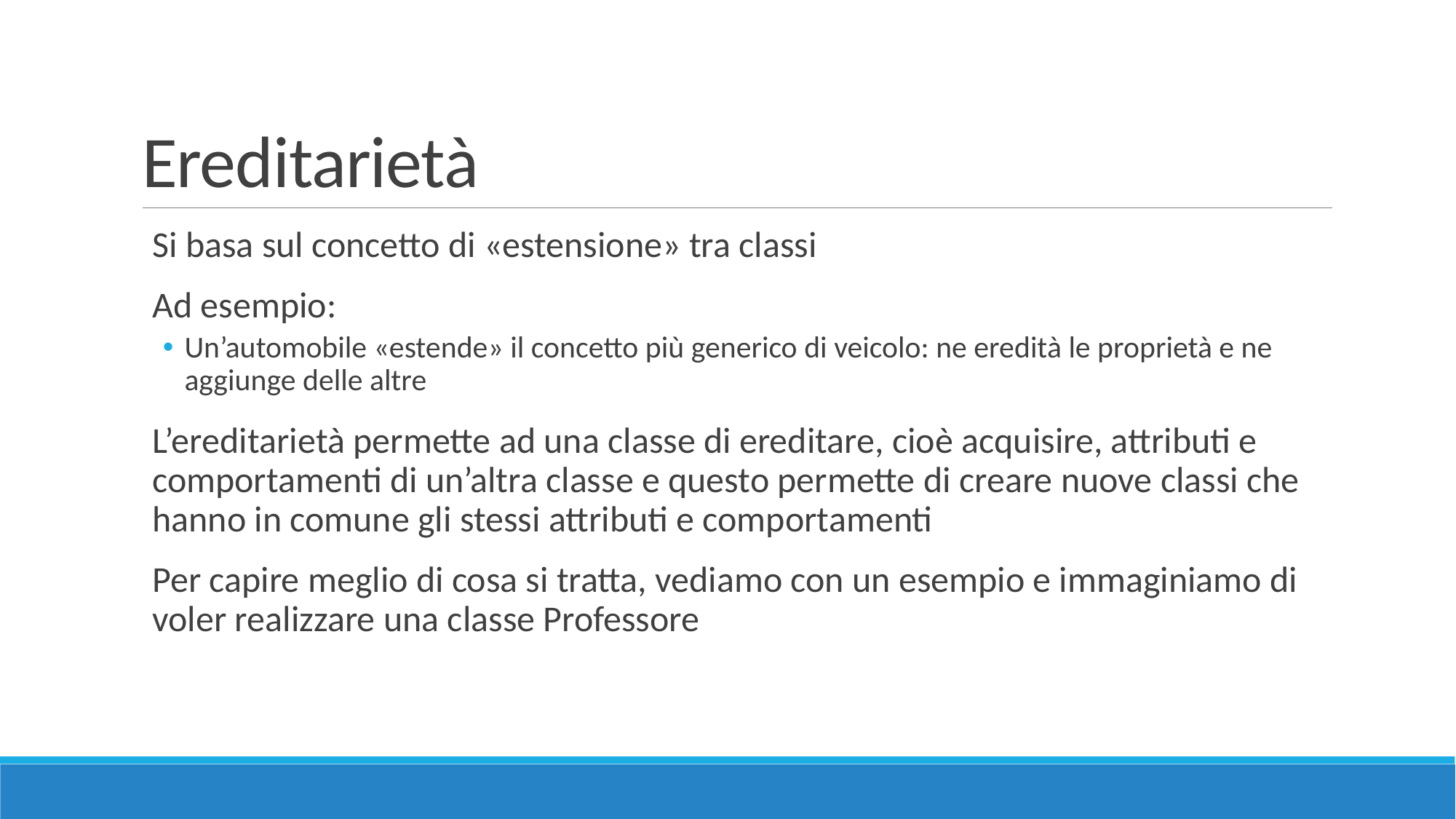

# Ereditarietà
Si basa sul concetto di «estensione» tra classi
Ad esempio:
Un’automobile «estende» il concetto più generico di veicolo: ne eredità le proprietà e ne aggiunge delle altre
L’ereditarietà permette ad una classe di ereditare, cioè acquisire, attributi e comportamenti di un’altra classe e questo permette di creare nuove classi che hanno in comune gli stessi attributi e comportamenti
Per capire meglio di cosa si tratta, vediamo con un esempio e immaginiamo di voler realizzare una classe Professore